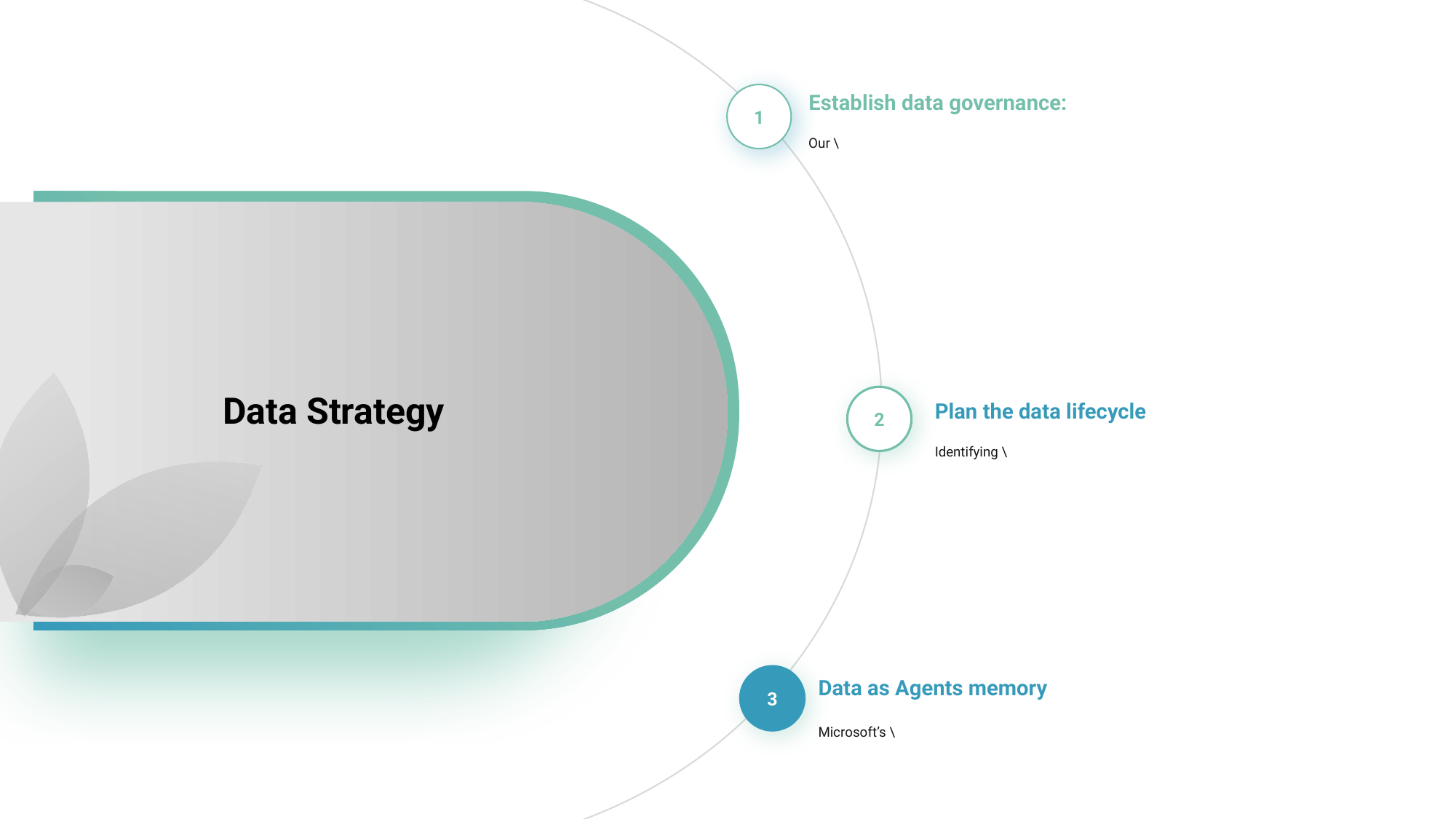

Establish data governance:
Our \
1

Data Strategy
2
Plan the data lifecycle
Identifying \

Data as Agents memory
Microsoft’s \
3